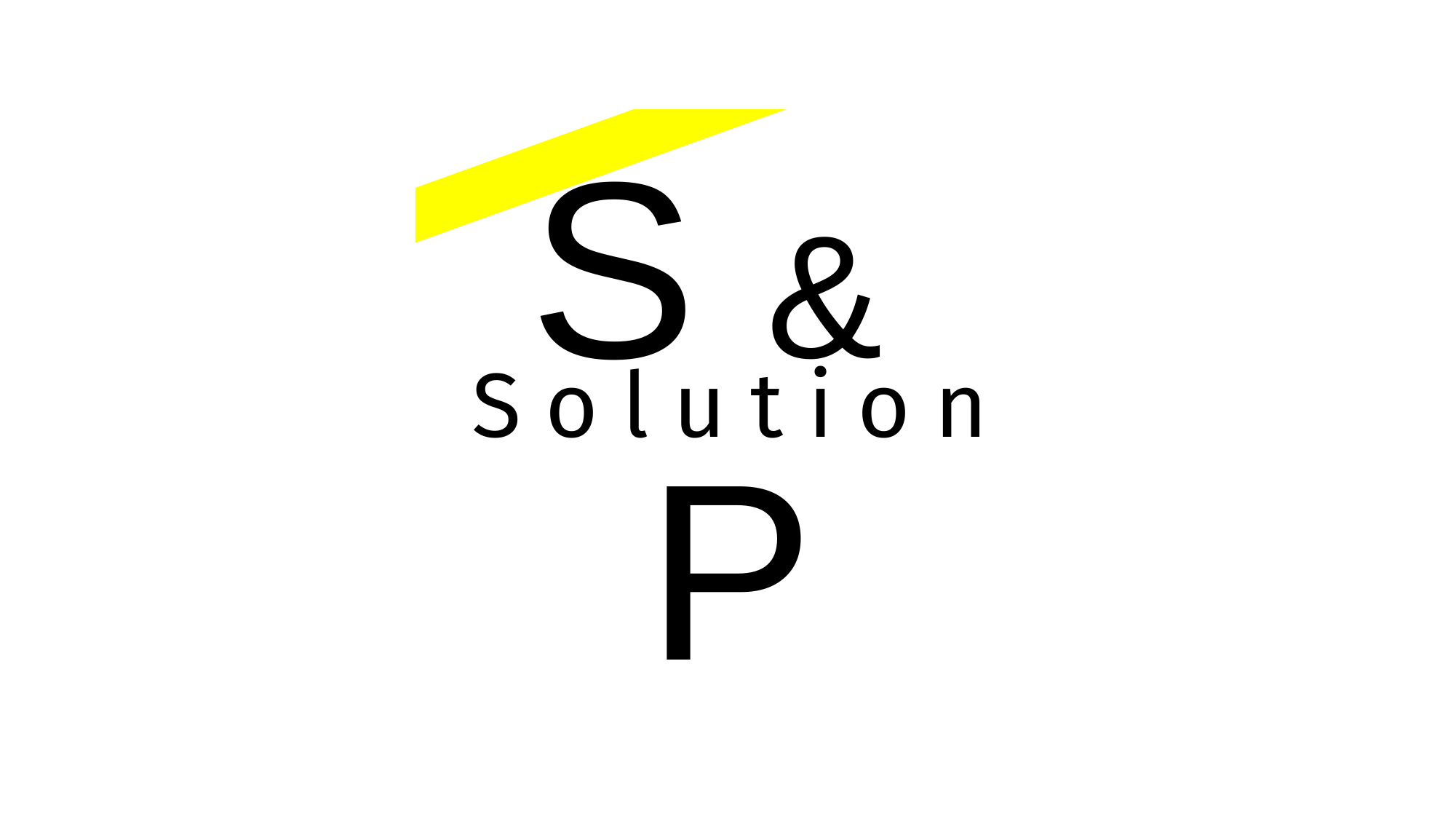

S &  P

S o l u t i o n